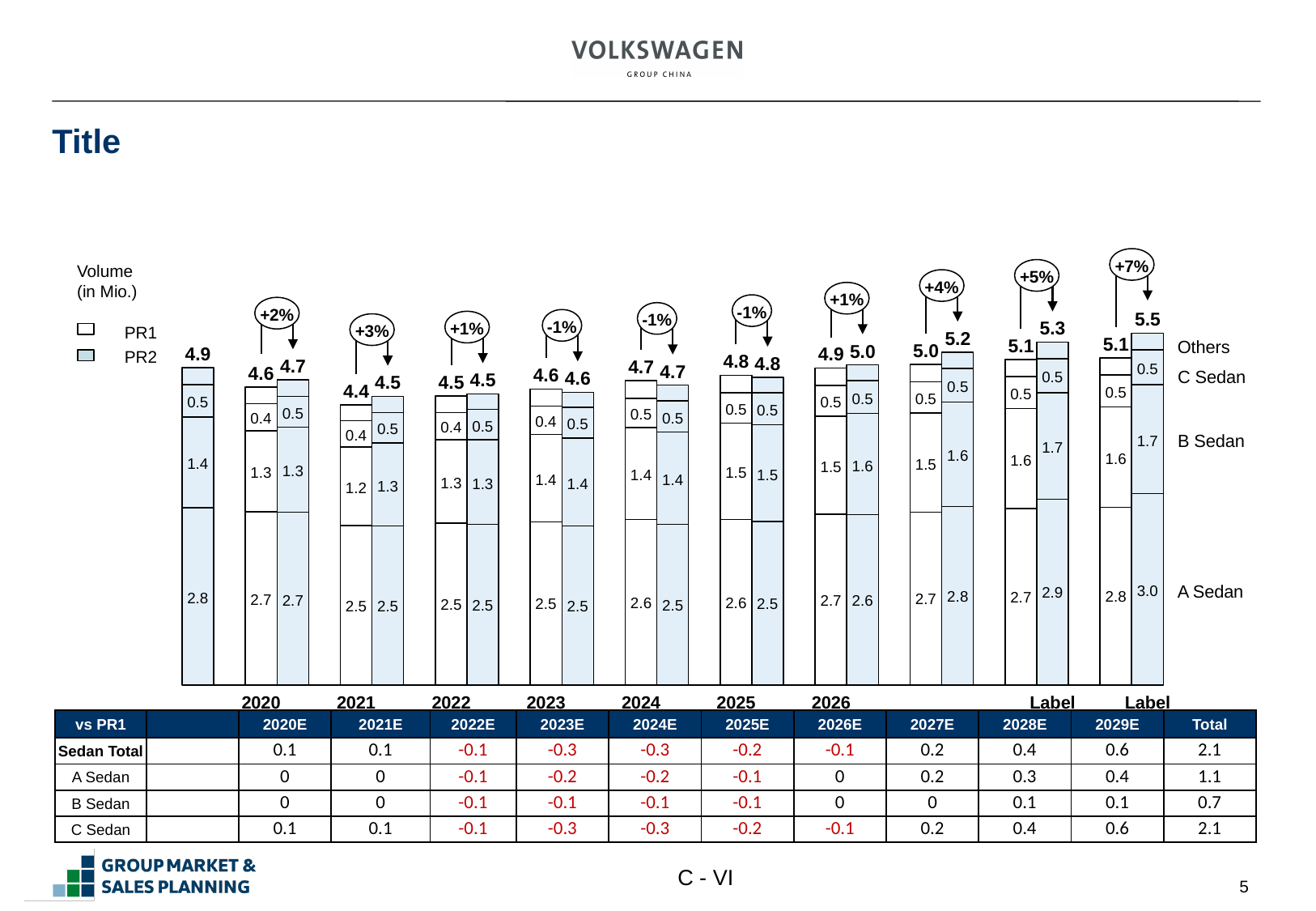

# Title
+7%
Volume
(in Mio.)
+5%
+4%
+1%
-1%
+2%
-1%
5.5
-1%
+1%
+3%
PR1
5.3

### Chart

| Category |  |  |  |  |
|---|---|---|---|---|
5.2
5.1
Others
5.1
5.0
5.0
4.9
PR2
4.9
4.8

4.8
4.7
4.7
0.5
4.6
4.7
4.6
C Sedan
0.5
4.6
4.5
4.5
4.5
0.5
4.4
0.5
0.5
0.5
0.5
0.5
0.5
0.5
0.5
0.5
0.5
0.5
0.4
0.4
0.5
0.5
0.4
0.5
0.4
B Sedan
1.7
1.7
1.6
1.6
1.6
1.4
1.5
1.6
1.5
1.3
1.5
1.3
1.5
1.4
1.4
1.4
1.3
1.3
1.4
1.3
1.2
A Sedan
3.0
2.9
2.8
2.8
2.8
2.7
2.7
2.7
2.7
2.7
2.6
2.6
2.6
2.5
2.5
2.5
2.5
2.5
2.5
2.5
2.5
2020
2021
2022
2023
2024
2025
2026
Label
Label
| vs PR1 |  | 2020E | 2021E | 2022E | 2023E | 2024E | 2025E | 2026E | 2027E | 2028E | 2029E | Total |
| --- | --- | --- | --- | --- | --- | --- | --- | --- | --- | --- | --- | --- |
| Sedan Total |  | 0.1 | 0.1 | -0.1 | -0.3 | -0.3 | -0.2 | -0.1 | 0.2 | 0.4 | 0.6 | 2.1 |
| A Sedan |  | 0 | 0 | -0.1 | -0.2 | -0.2 | -0.1 | 0 | 0.2 | 0.3 | 0.4 | 1.1 |
| B Sedan |  | 0 | 0 | -0.1 | -0.1 | -0.1 | -0.1 | 0 | 0 | 0.1 | 0.1 | 0.7 |
| C Sedan |  | 0.1 | 0.1 | -0.1 | -0.3 | -0.3 | -0.2 | -0.1 | 0.2 | 0.4 | 0.6 | 2.1 |
5